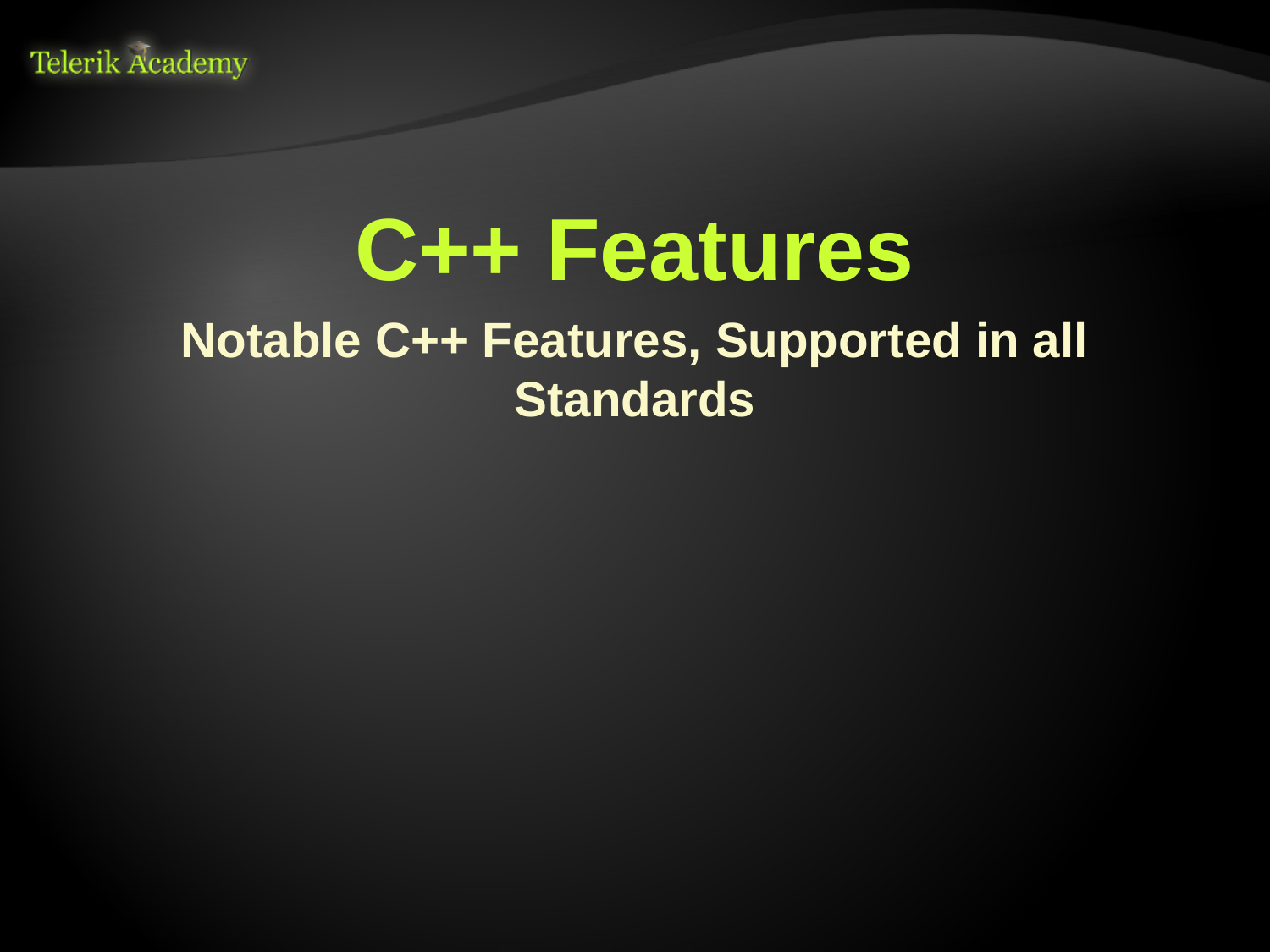

# C++ Features
Notable C++ Features, Supported in all Standards